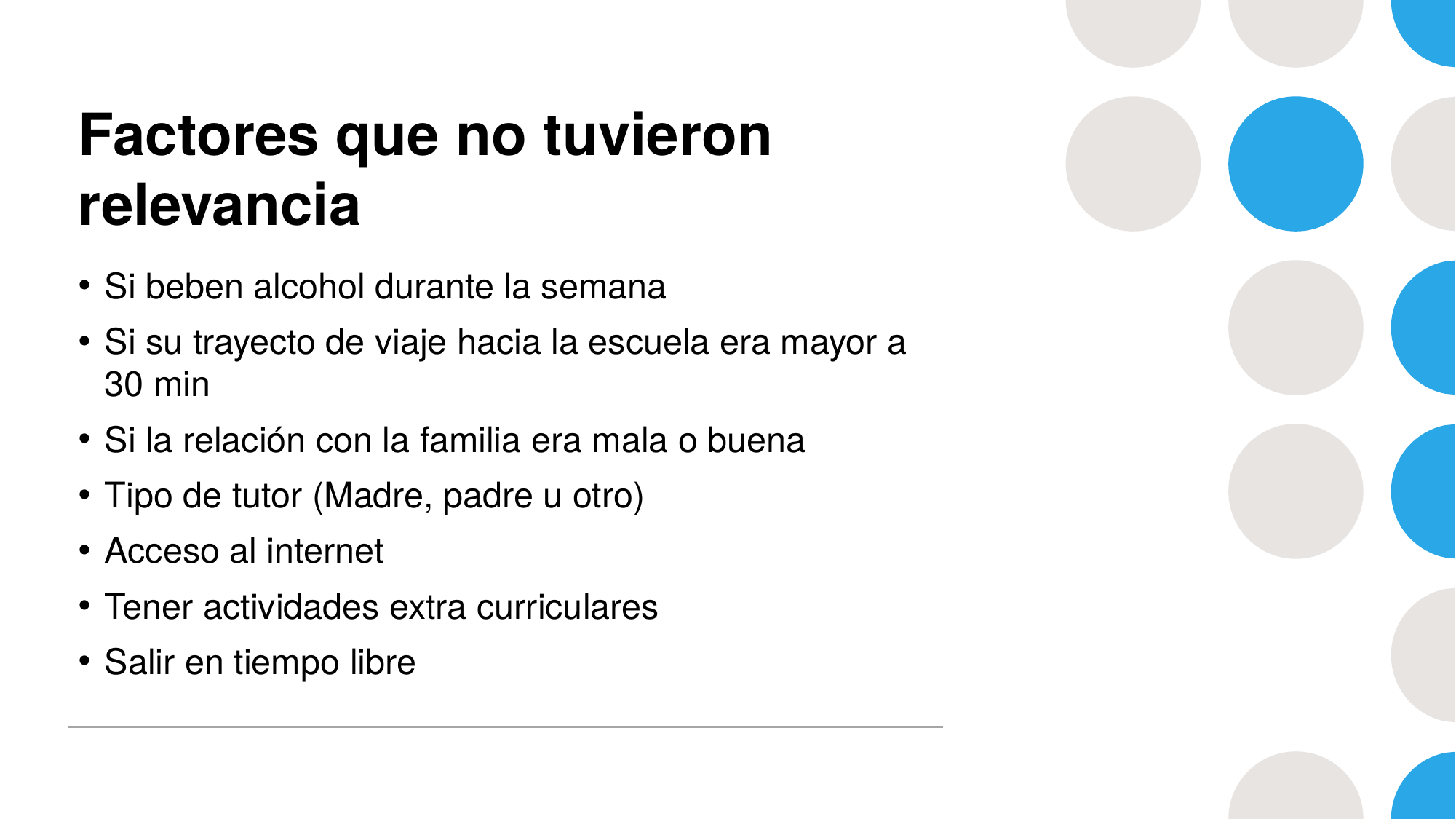

# Factores que no tuvieron relevancia
Si beben alcohol durante la semana
Si su trayecto de viaje hacia la escuela era mayor a 30 min
Si la relación con la familia era mala o buena
Tipo de tutor (Madre, padre u otro)
Acceso al internet
Tener actividades extra curriculares
Salir en tiempo libre